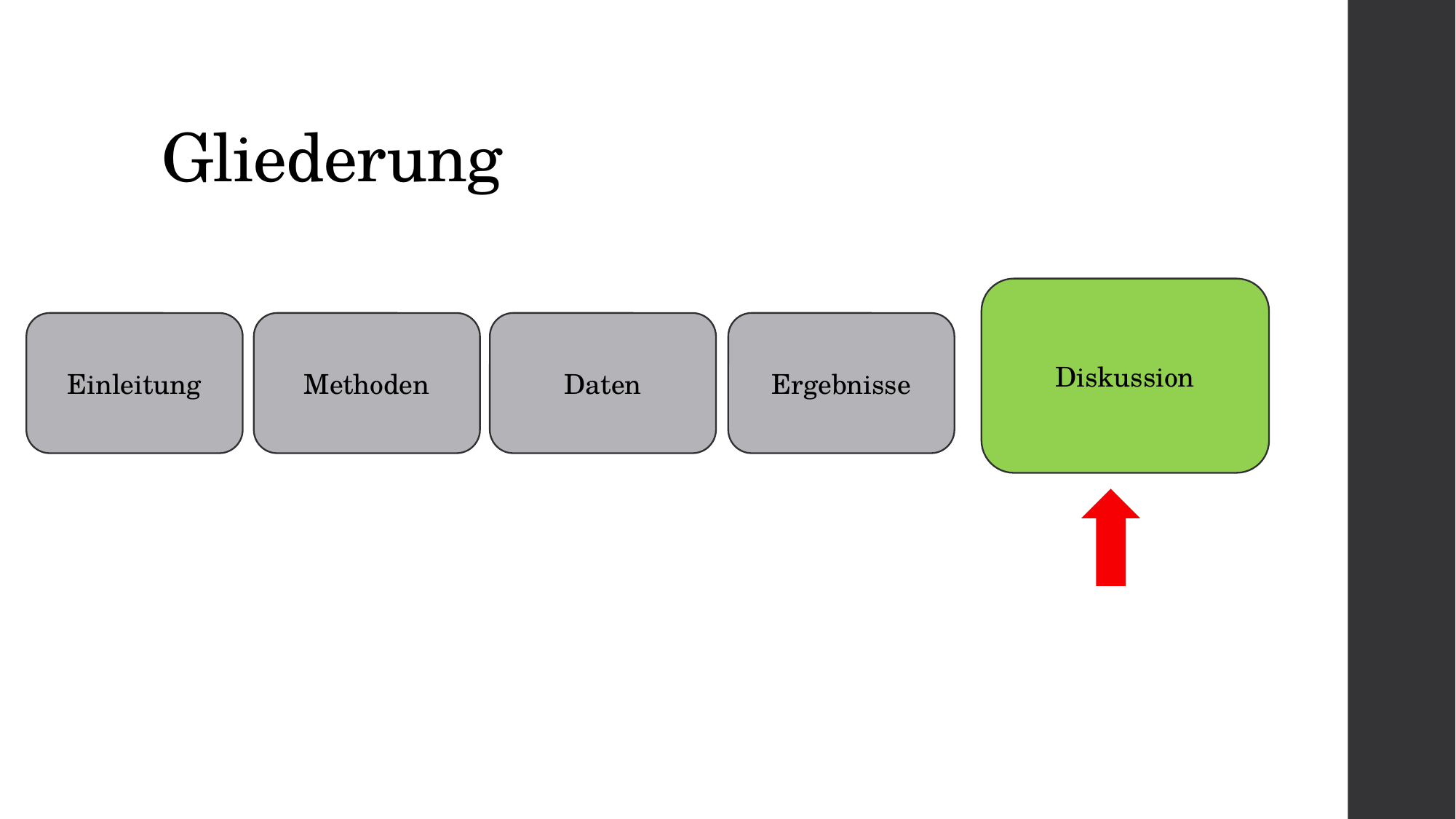

# Gliederung
Diskussion
Daten
Einleitung
Methoden
Ergebnisse